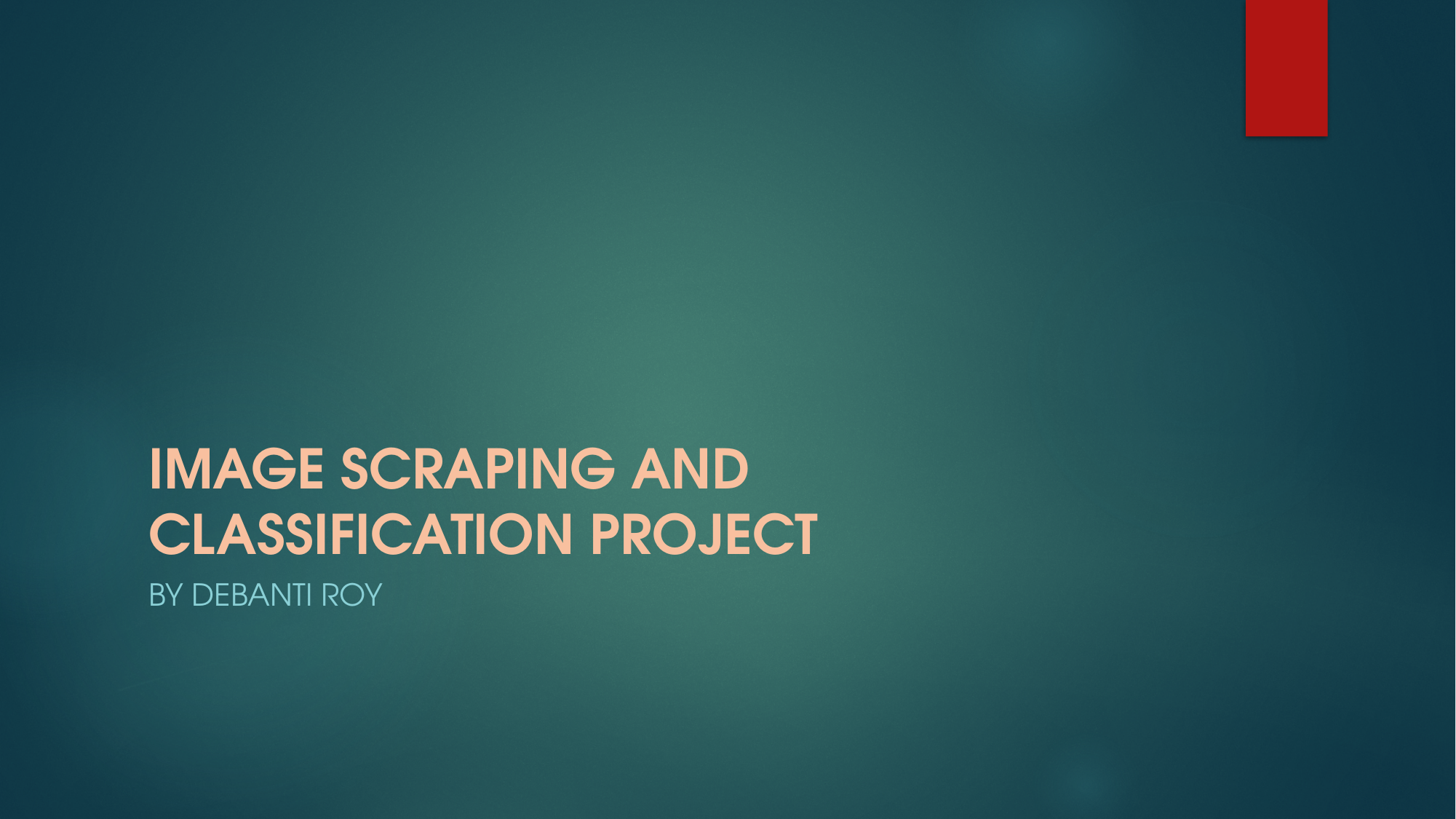

# IMAGE SCRAPING AND CLASSIFICATION PROJECT
By Debanti roy